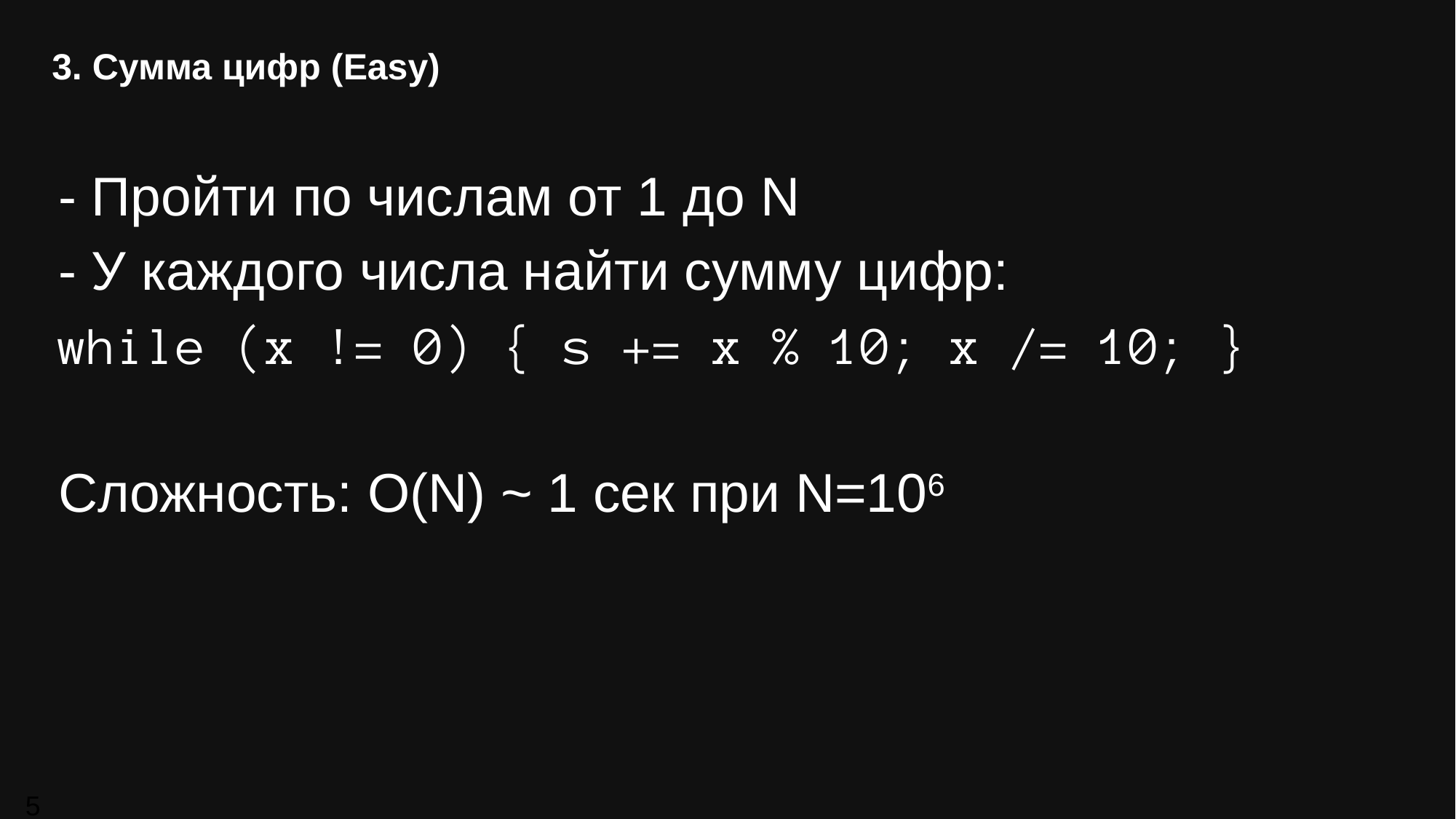

# 3. Сумма цифр (Easy)
- Пройти по числам от 1 до N
- У каждого числа найти сумму цифр:
while (x != 0) { s += x % 10; x /= 10; }

Сложность: O(N) ~ 1 сек при N=106

5